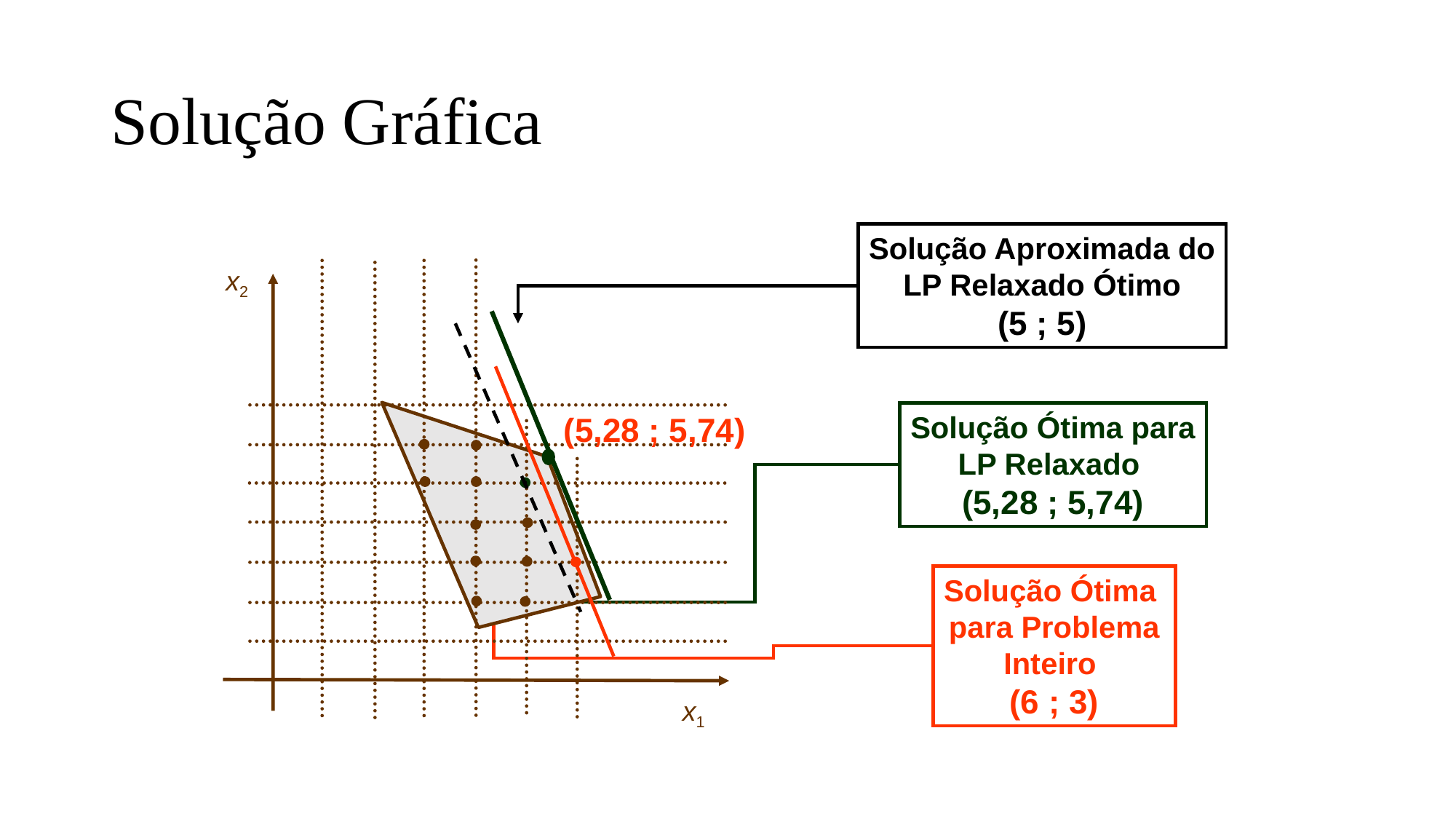

# Solução Gráfica
Solução Aproximada do
LP Relaxado Ótimo
(5 ; 5)
x2

Solução Ótima para
LP Relaxado
(5,28 ; 5,74)

(5,28 ; 5,74)

Solução Ótima
para Problema
Inteiro
(6 ; 3)

x1